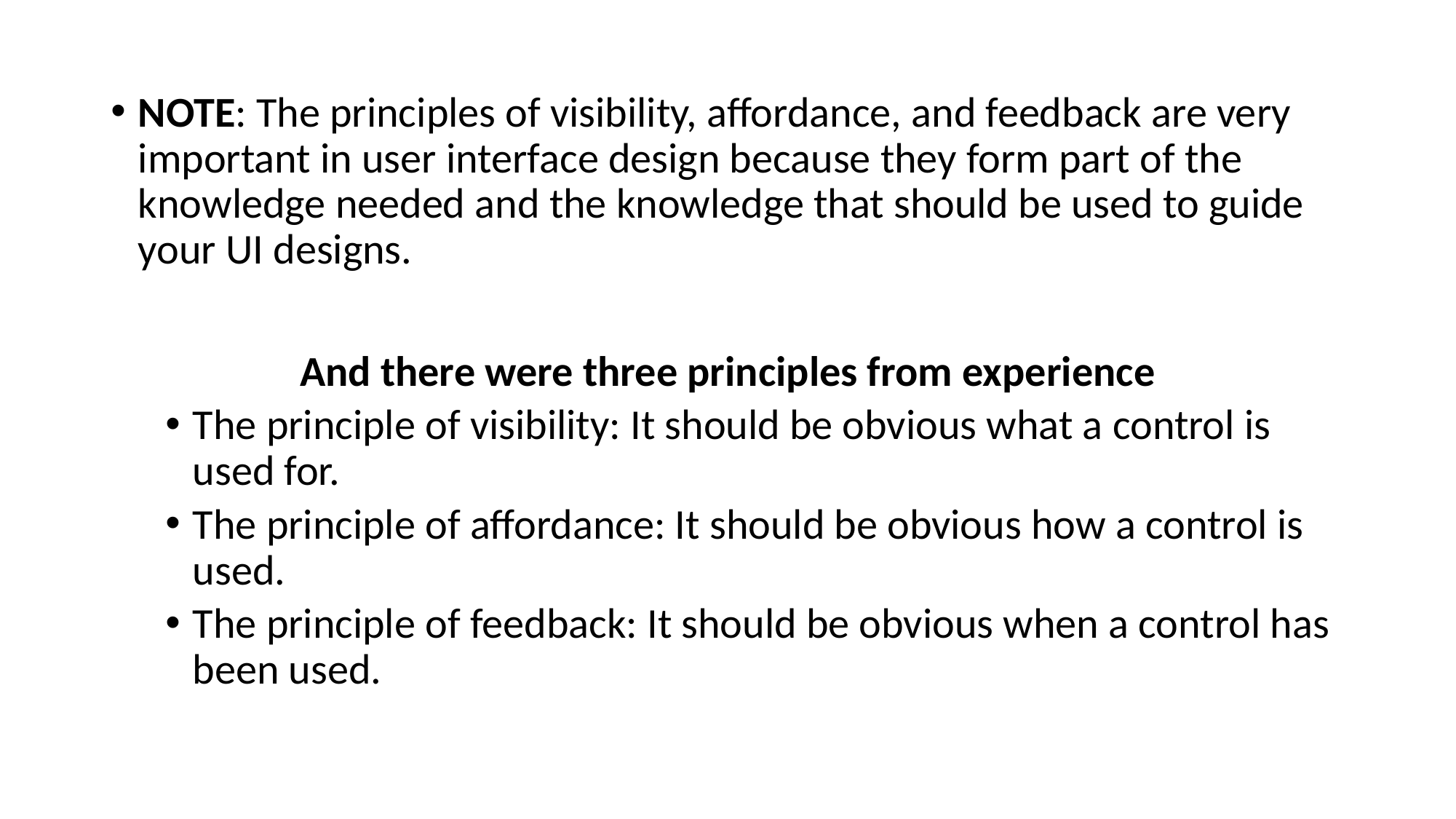

NOTE: The principles of visibility, affordance, and feedback are very important in user interface design because they form part of the knowledge needed and the knowledge that should be used to guide your UI designs.

And there were three principles from experience
The principle of visibility: It should be obvious what a control is used for.
The principle of affordance: It should be obvious how a control is used.
The principle of feedback: It should be obvious when a control has been used.